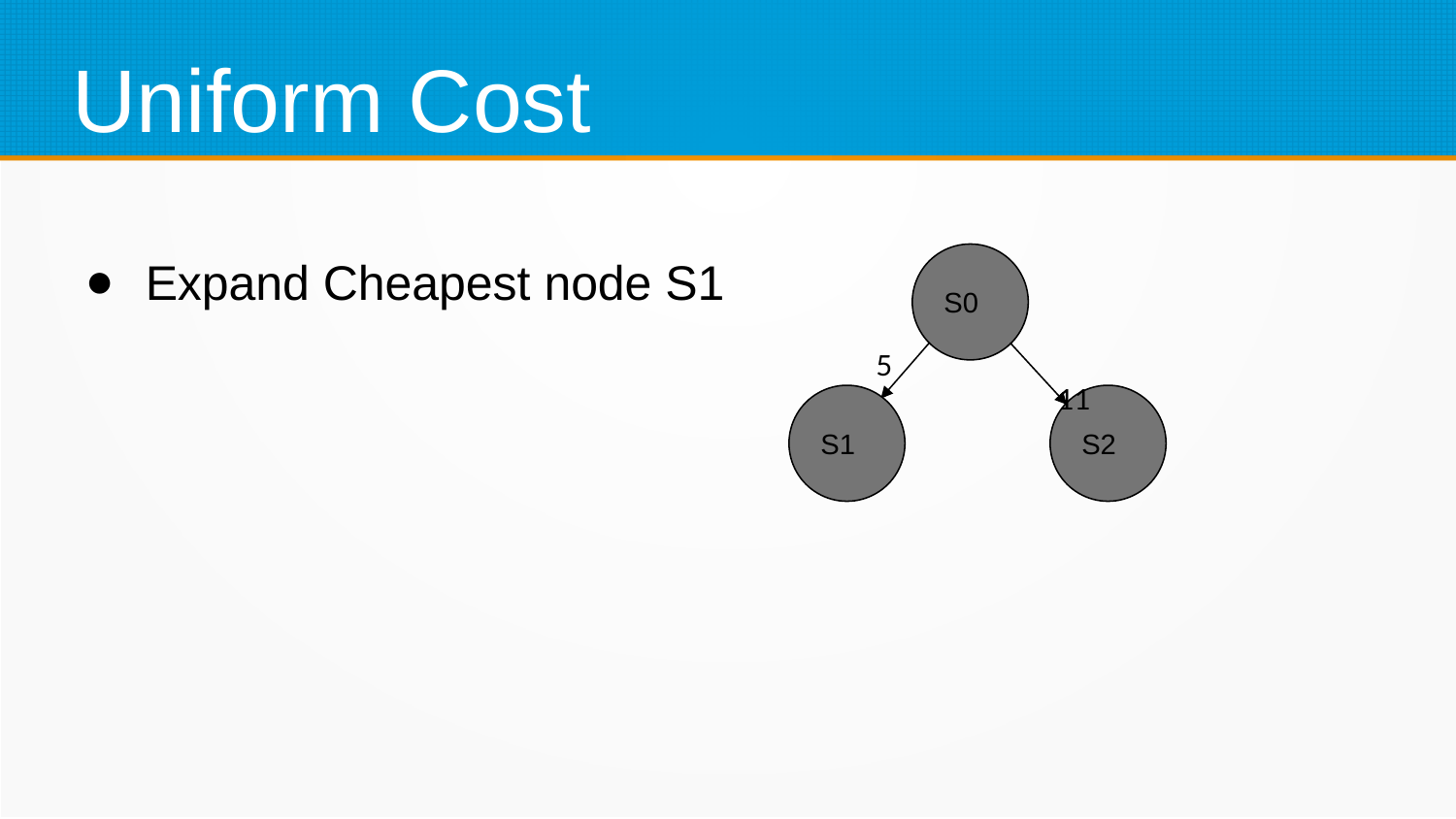

Uniform Cost

Expand Cheapest node S1

S0
5		     11
S1
S2